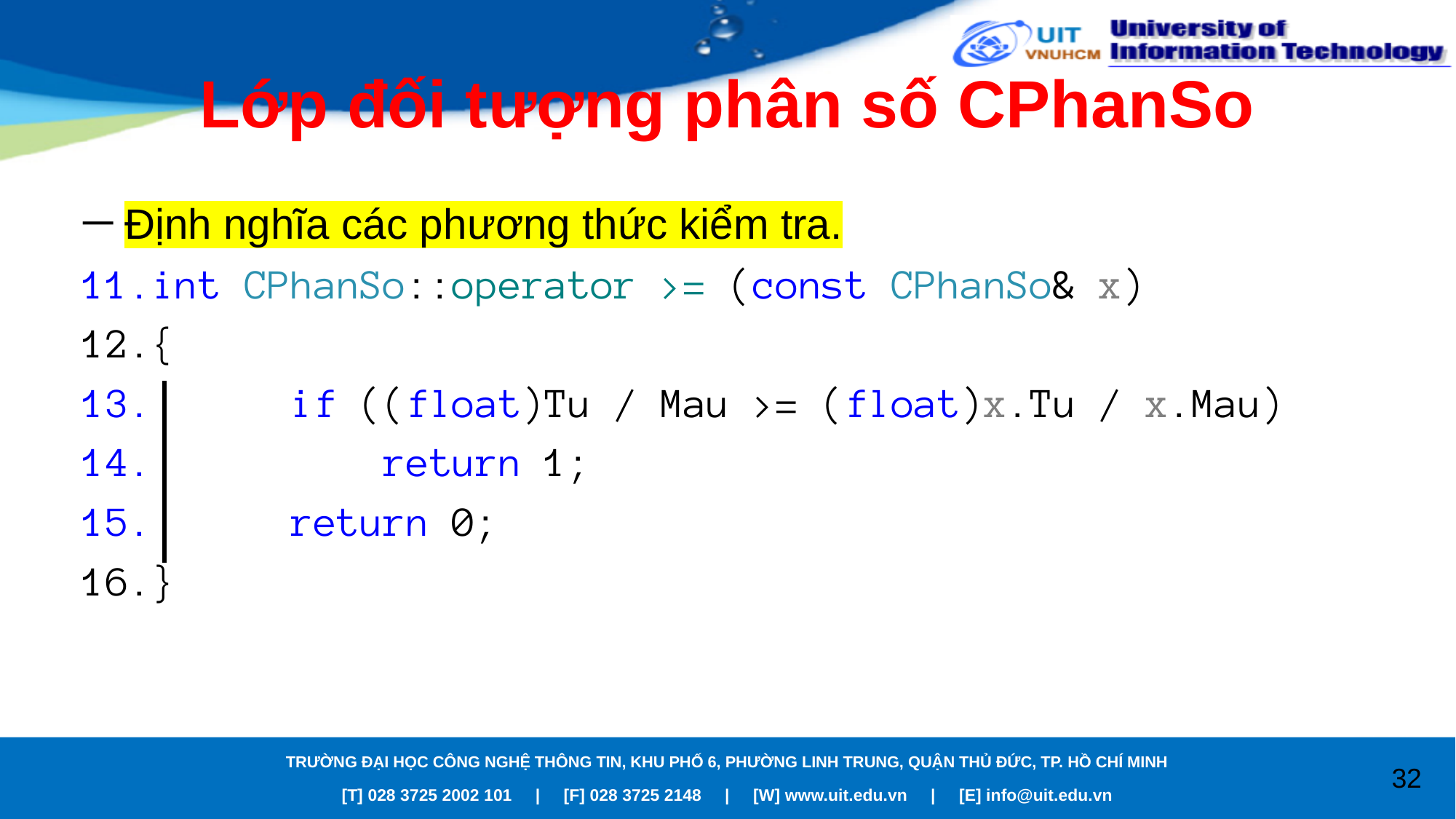

# Lớp đối tượng phân số CPhanSo
Định nghĩa các phương thức kiểm tra.
int CPhanSo::operator >= (const CPhanSo& x)
{
      if ((float)Tu / Mau >= (float)x.Tu / x.Mau)
          return 1;
      return 0;
}